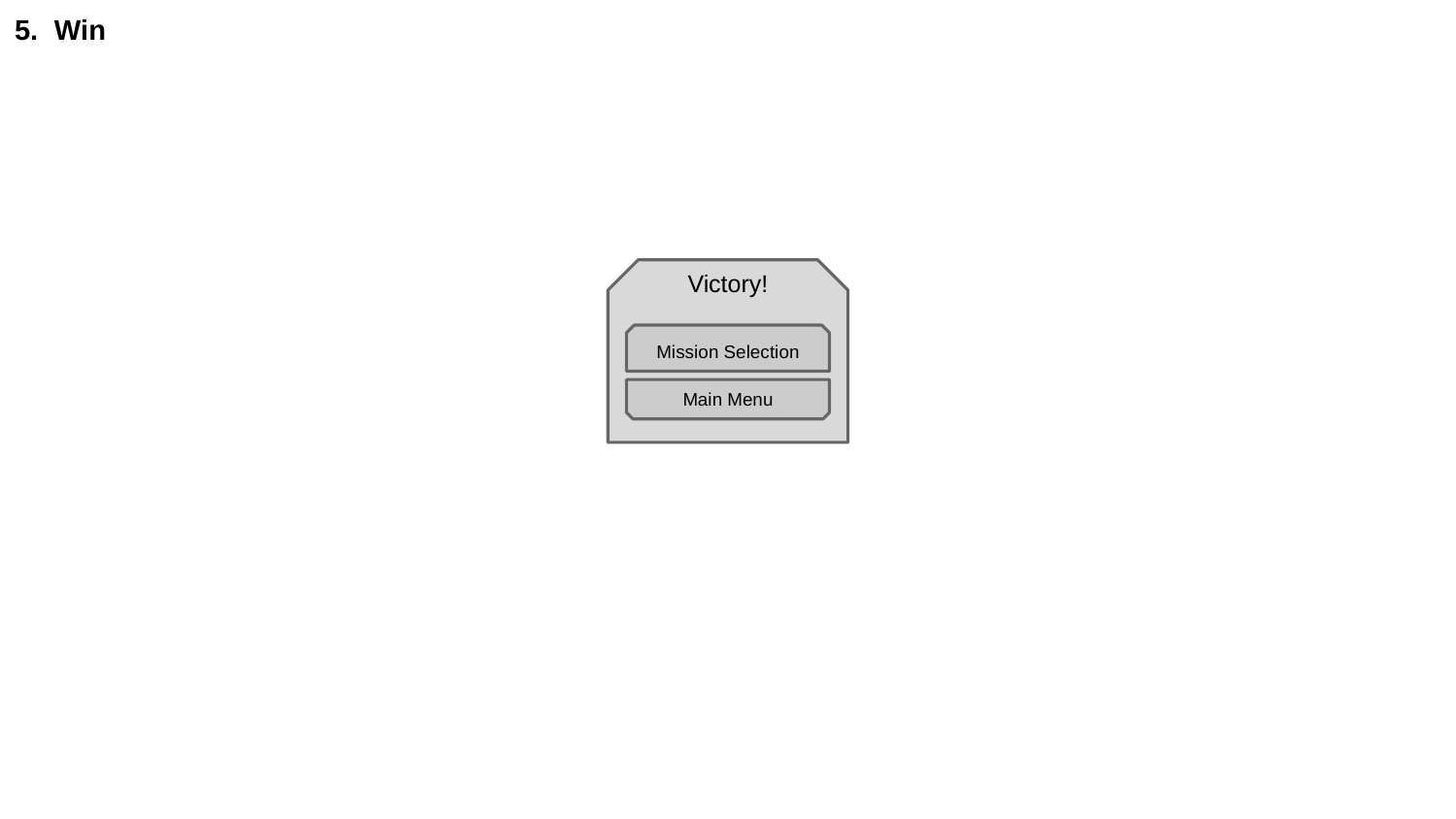

# 5.  Win
Victory!

Mission Selection

Main Menu